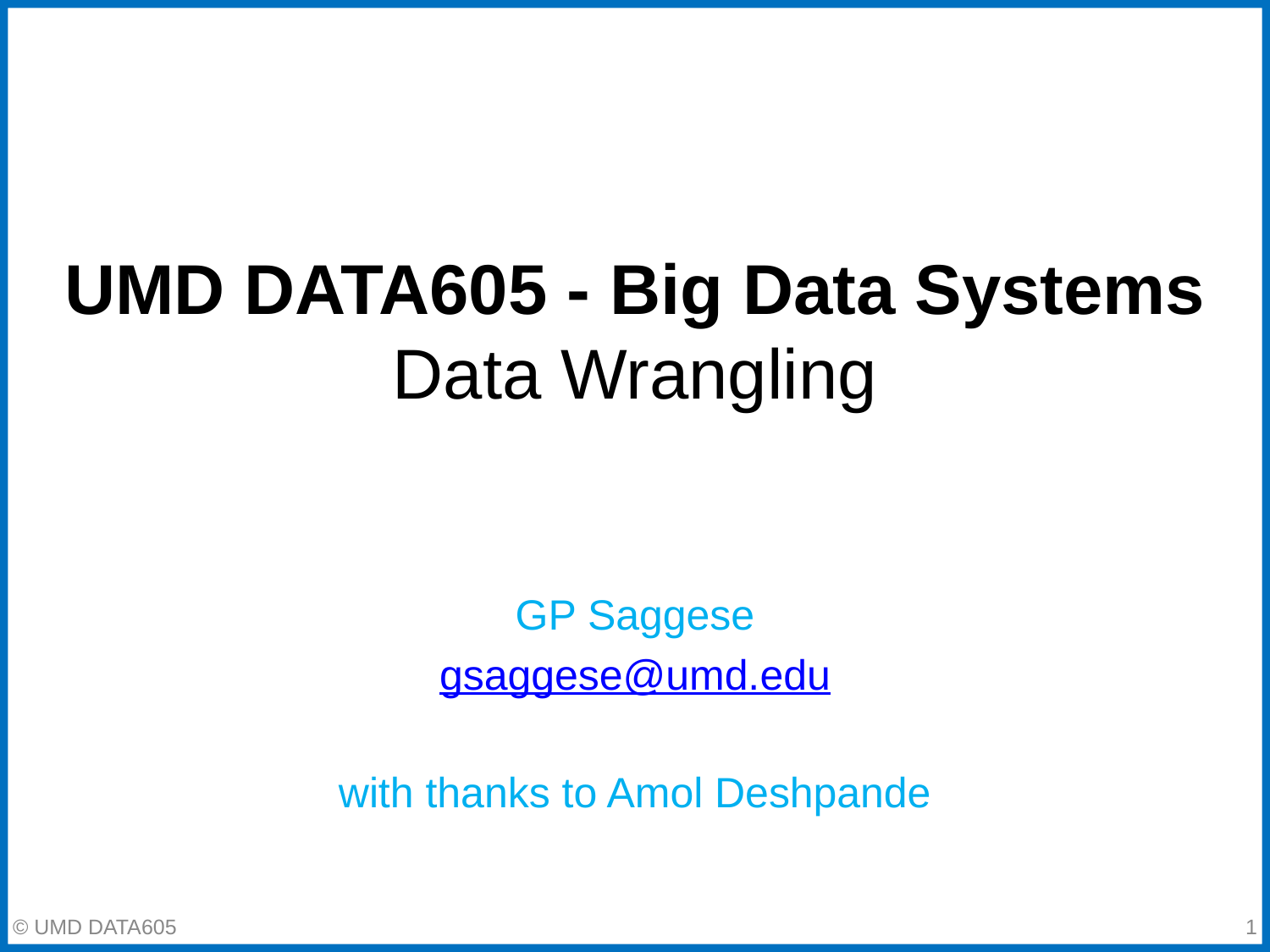

# UMD DATA605 - Big Data Systems Data Wrangling
GP Saggese
gsaggese@umd.edu

with thanks to Amol Deshpande
1